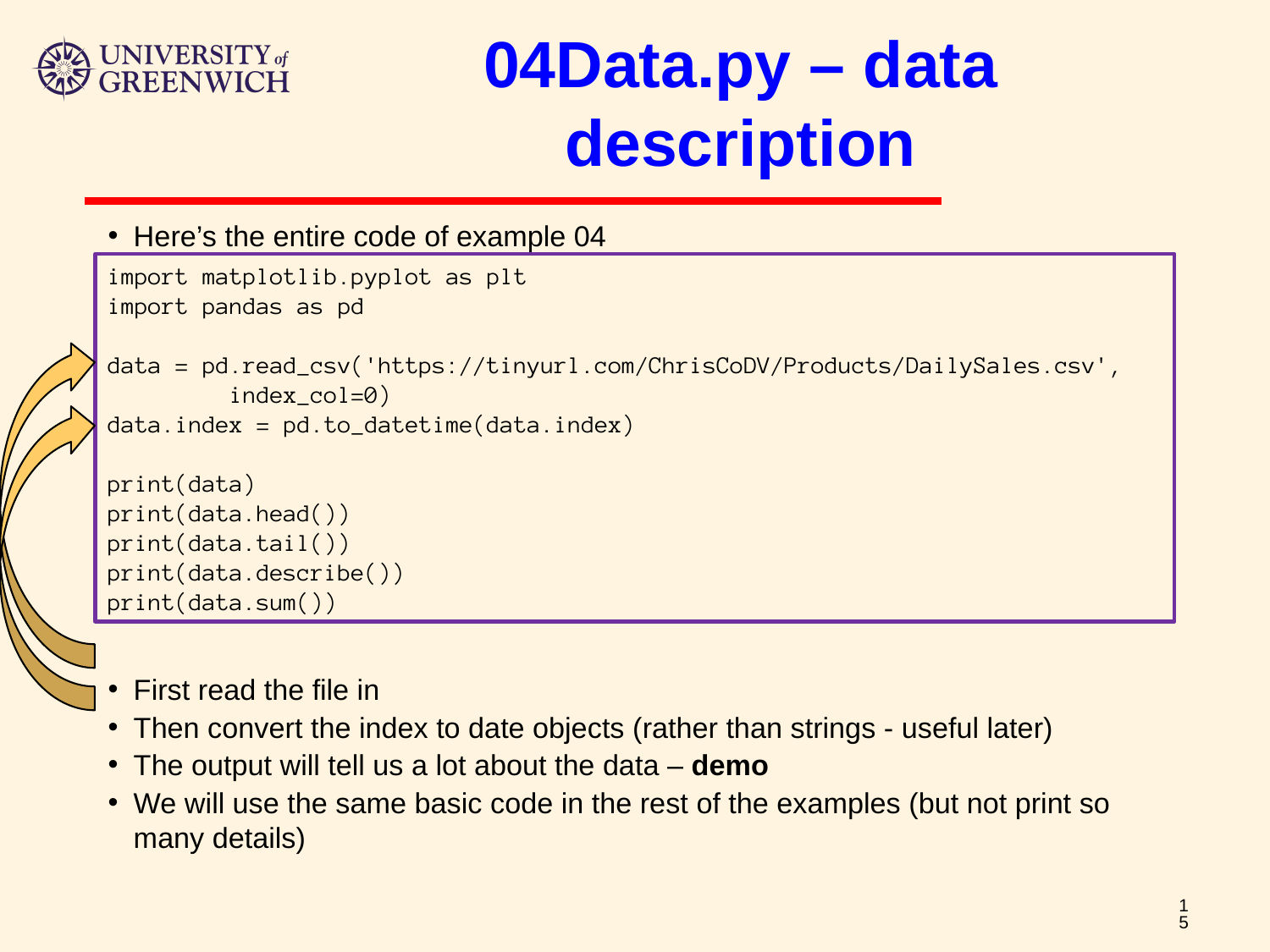

# 04Data.py – data description
Here’s the entire code of example 04

First read the file in
Then convert the index to date objects (rather than strings - useful later)
The output will tell us a lot about the data – demo
We will use the same basic code in the rest of the examples (but not print so many details)

import matplotlib.pyplot as plt
import pandas as pd

data = pd.read_csv('https://tinyurl.com/ChrisCoDV/Products/DailySales.csv',
         index_col=0)
data.index = pd.to_datetime(data.index)

print(data)
print(data.head())
print(data.tail())
print(data.describe())
print(data.sum())

15